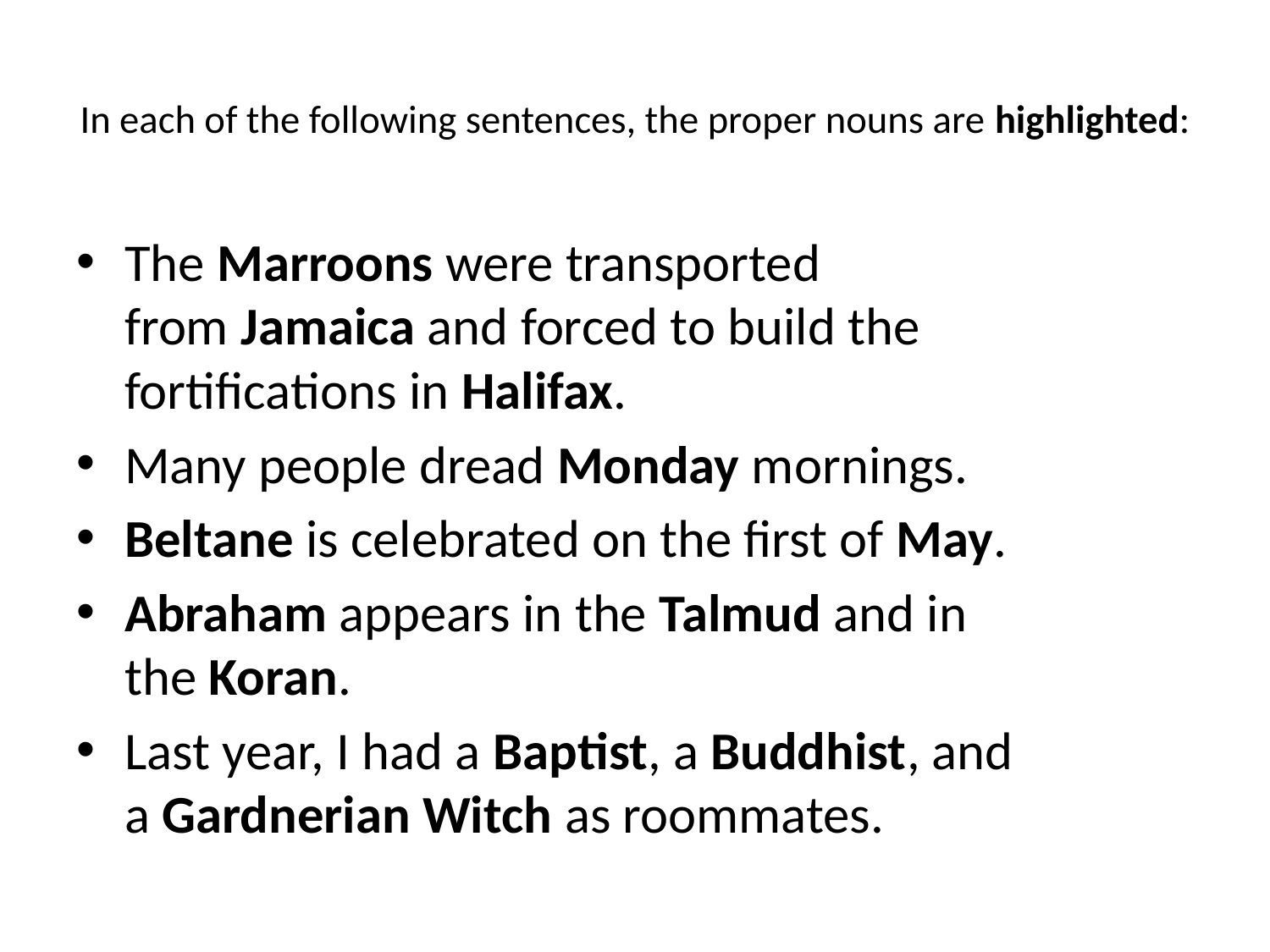

# In each of the following sentences, the proper nouns are highlighted:
The Marroons were transported from Jamaica and forced to build the fortifications in Halifax.
Many people dread Monday mornings.
Beltane is celebrated on the first of May.
Abraham appears in the Talmud and in the Koran.
Last year, I had a Baptist, a Buddhist, and a Gardnerian Witch as roommates.